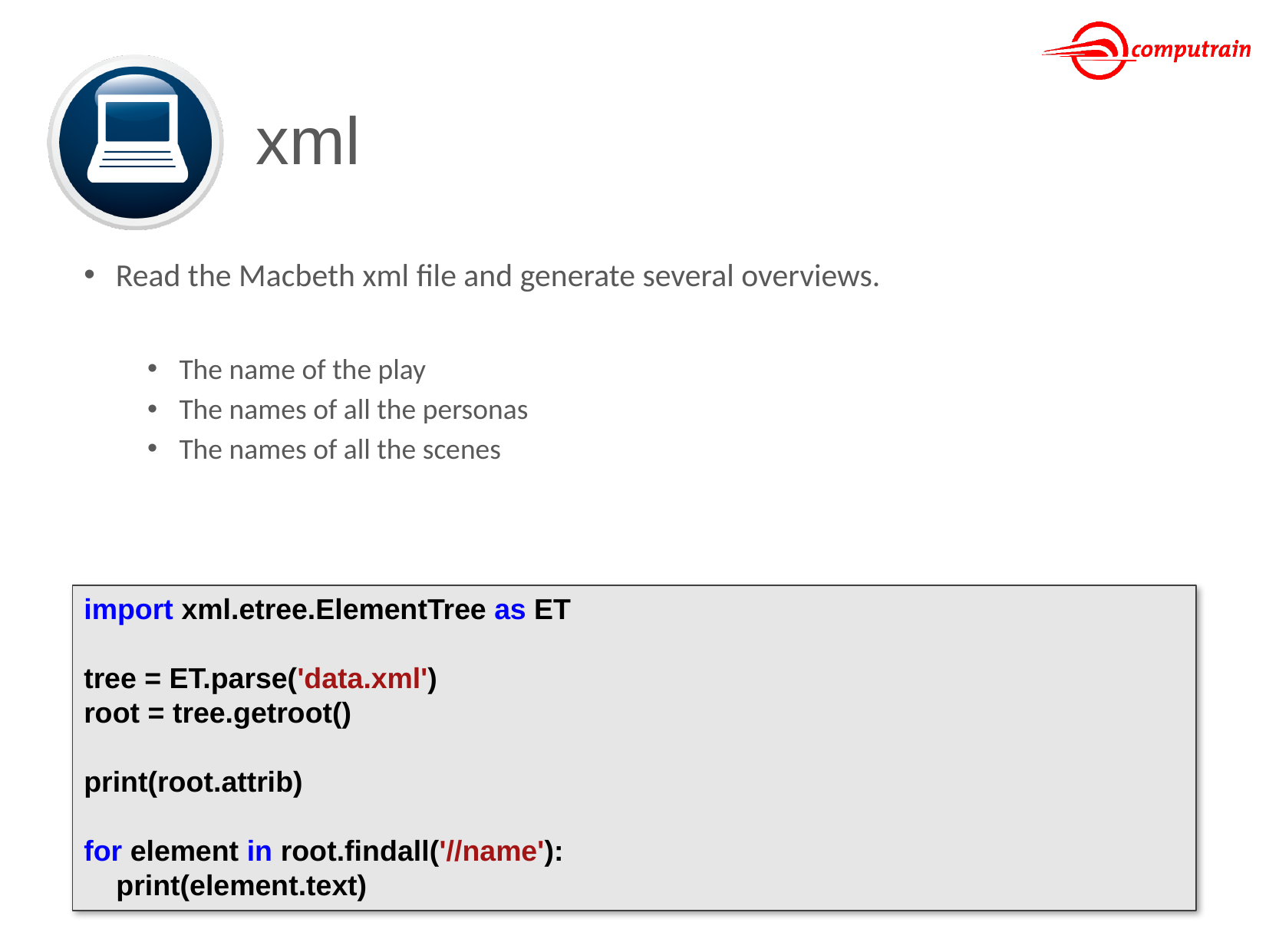

# xml
Read the Macbeth xml file and generate several overviews.

The name of the play
The names of all the personas
The names of all the scenes

import xml.etree.ElementTree as ET
tree = ET.parse('data.xml')
root = tree.getroot()

print(root.attrib)
for element in root.findall('//name'):
    print(element.text)